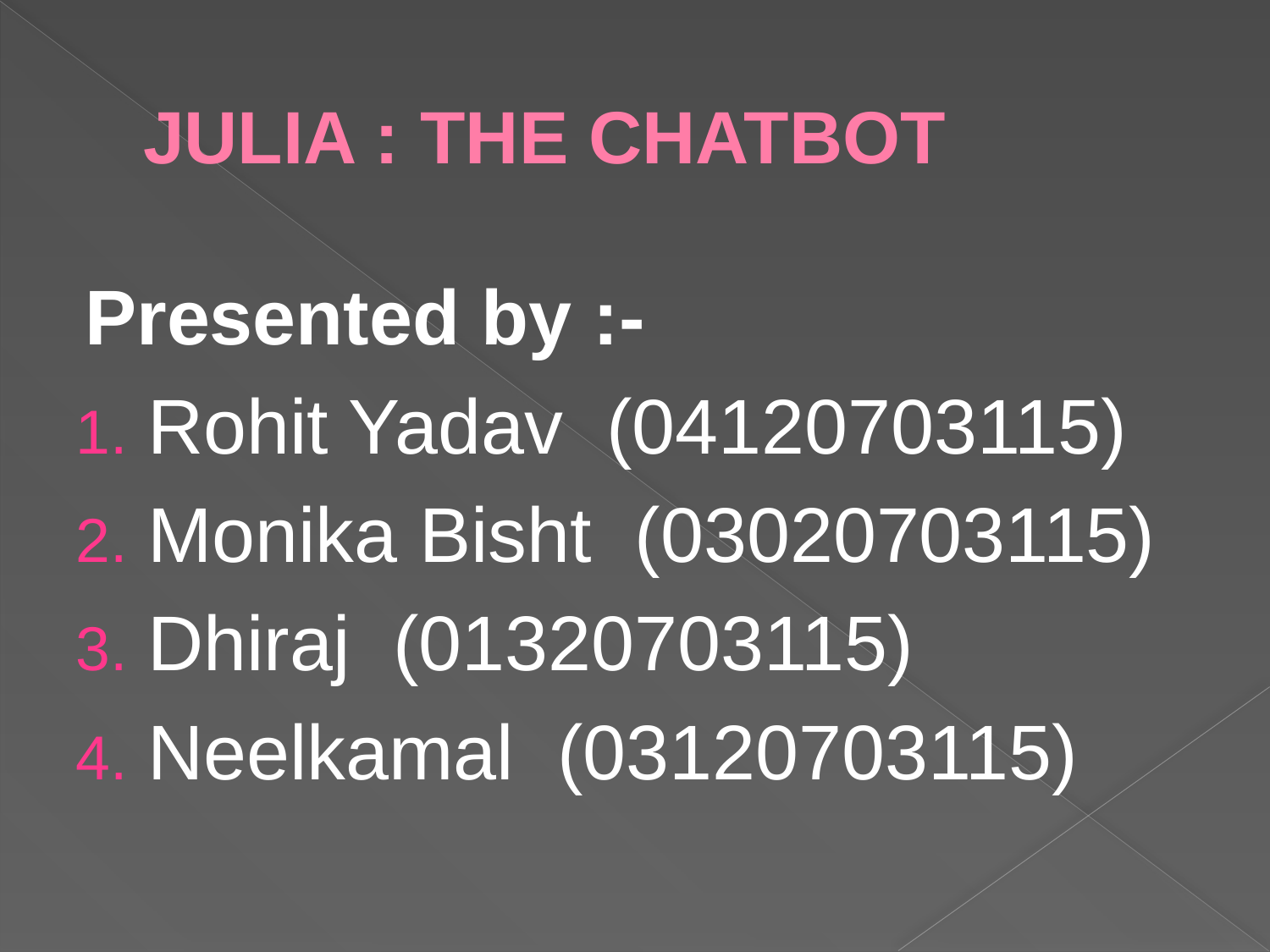

# JULIA : THE CHATBOT
Presented by :-
Rohit Yadav  (04120703115)
Monika Bisht  (03020703115)
Dhiraj  (01320703115)
Neelkamal  (03120703115)